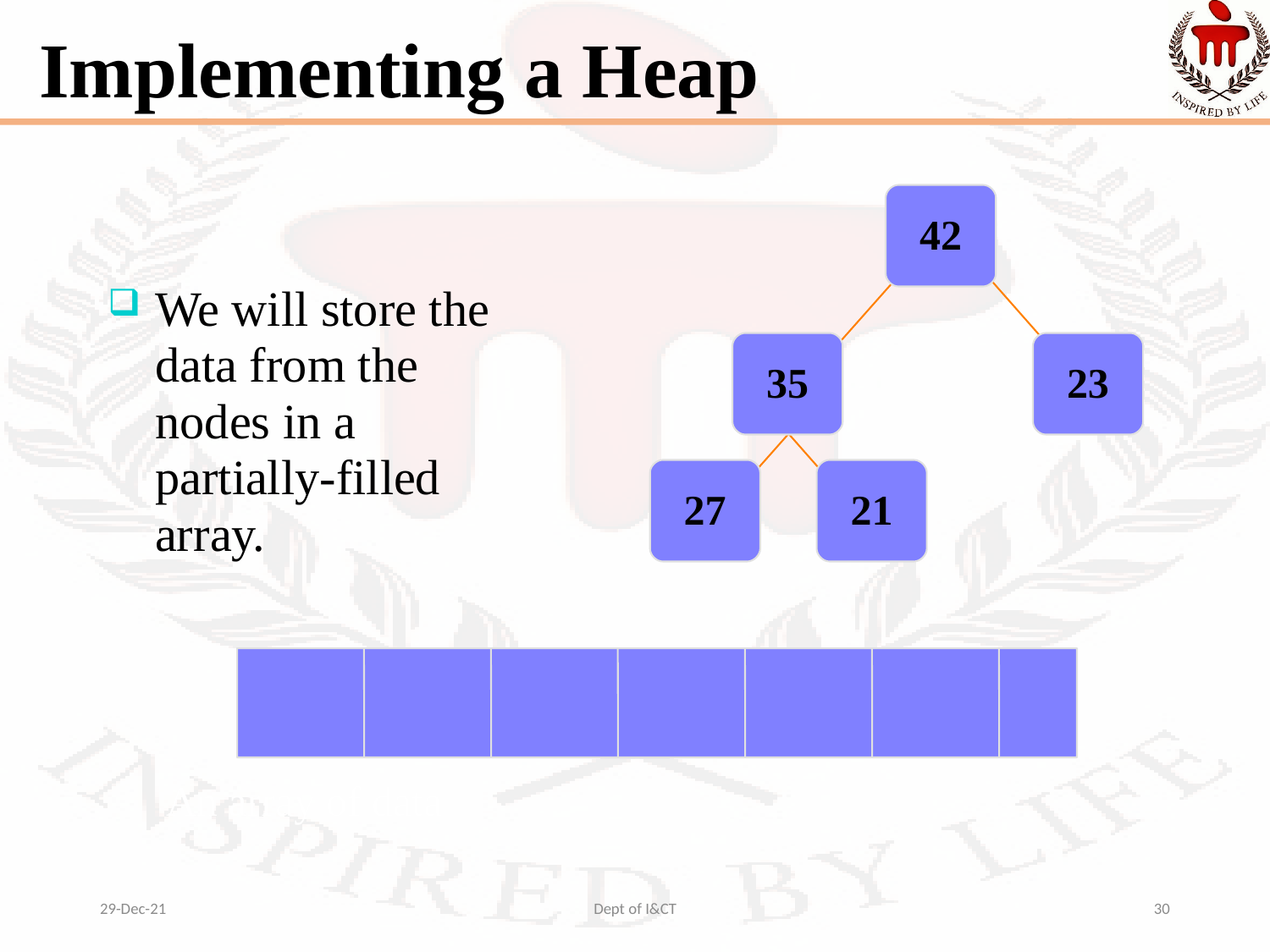

Implementing a Heap

42
We will store the data from the nodes in a partially-filled array.

35
23

27
21

An array of data
29-Dec-21
Dept of I&CT
30